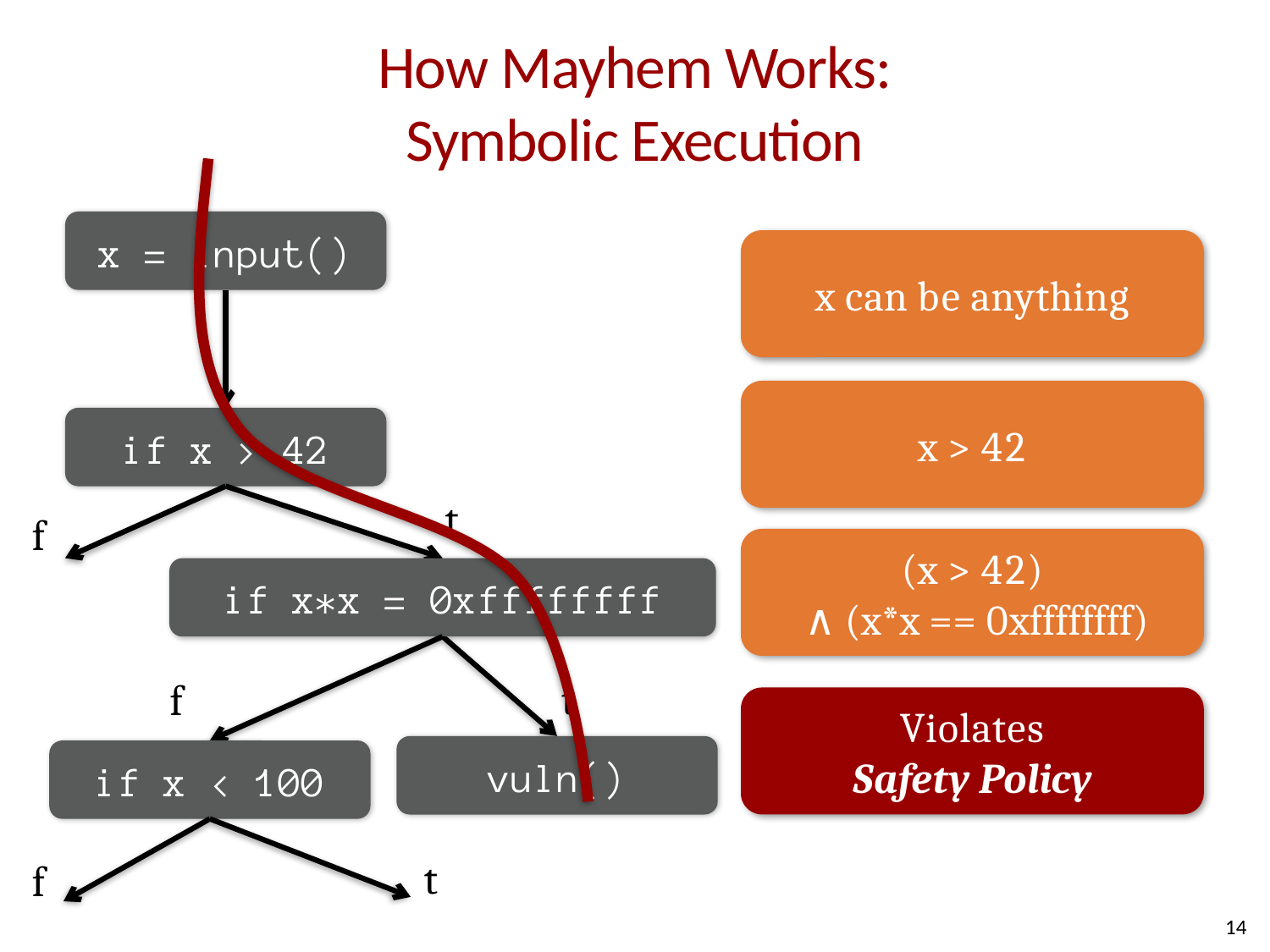

# How Mayhem Works: Symbolic Execution

x = input()
x can be anything
x > 42
if x > 42
t
f
(x > 42)
 ∧ (x*x == 0xffffffff)
if x*x = 0xffffffff
t
f
Violates
Safety Policy
vuln()
if x < 100
t
f
14